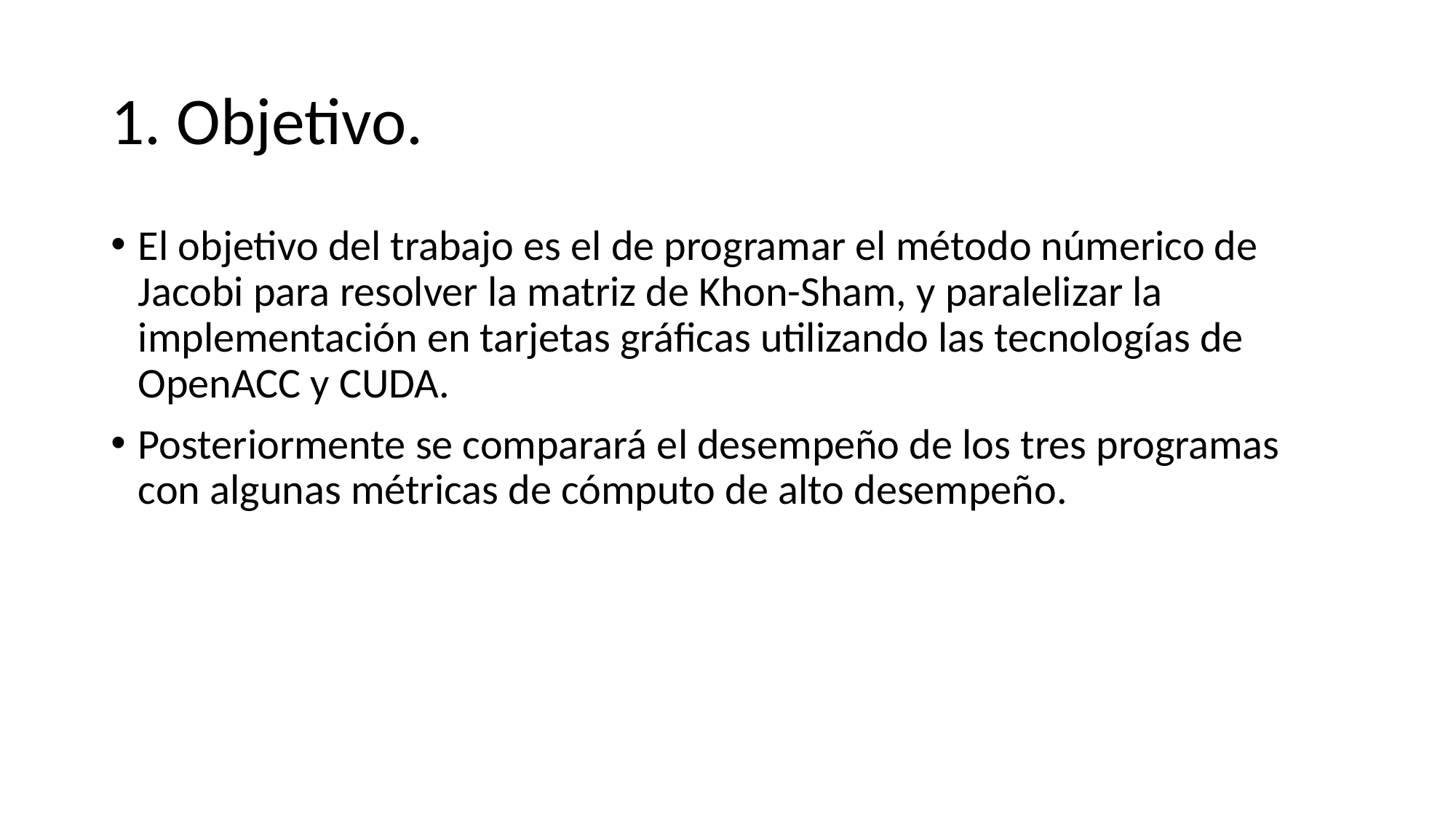

# 1. Objetivo.
El objetivo del trabajo es el de programar el método númerico de Jacobi para resolver la matriz de Khon-Sham, y paralelizar la implementación en tarjetas gráficas utilizando las tecnologías de OpenACC y CUDA.
Posteriormente se comparará el desempeño de los tres programas con algunas métricas de cómputo de alto desempeño.